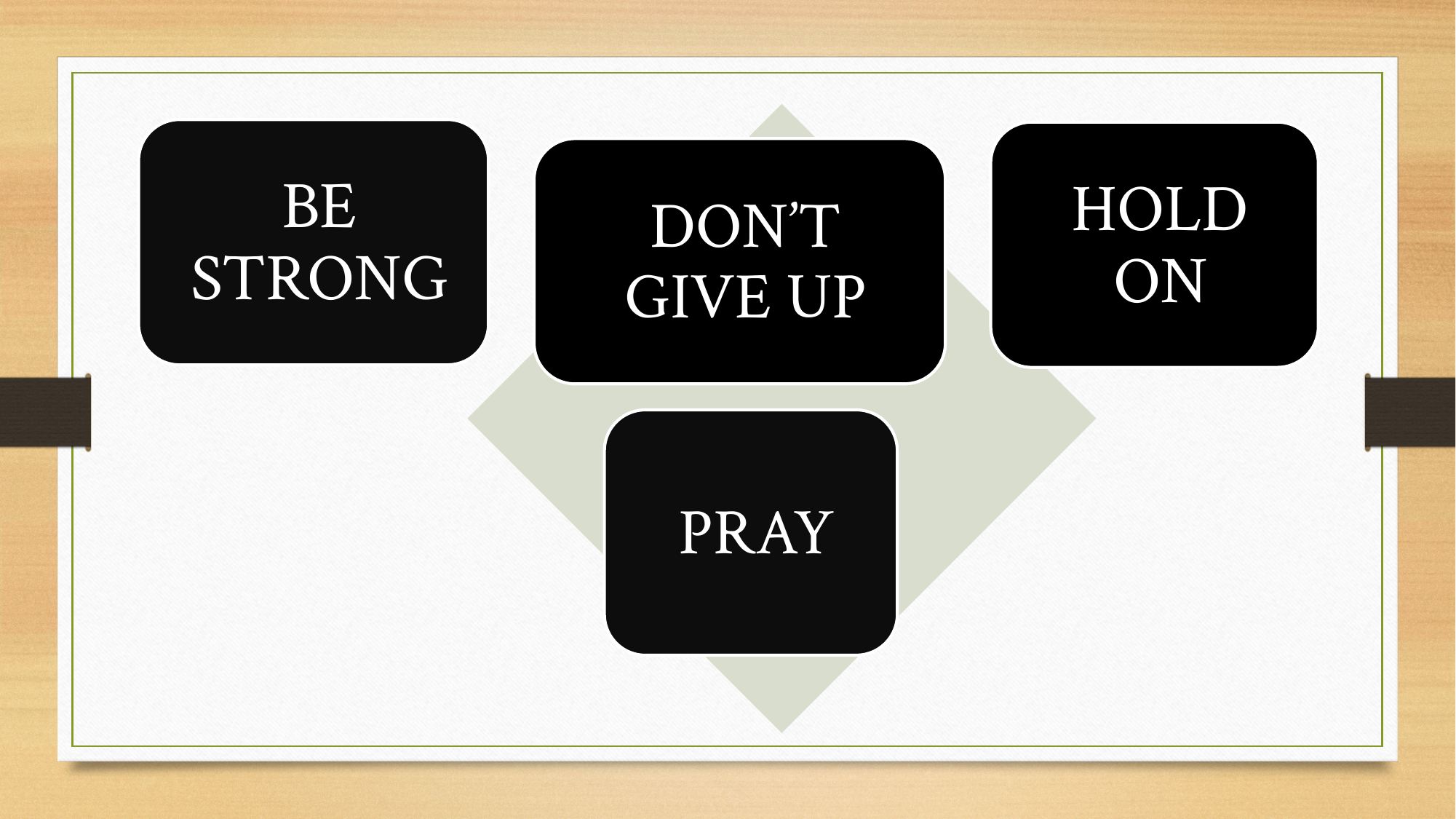

BE STRONG
HOLD ON
DON’T GIVE UP
PRAY